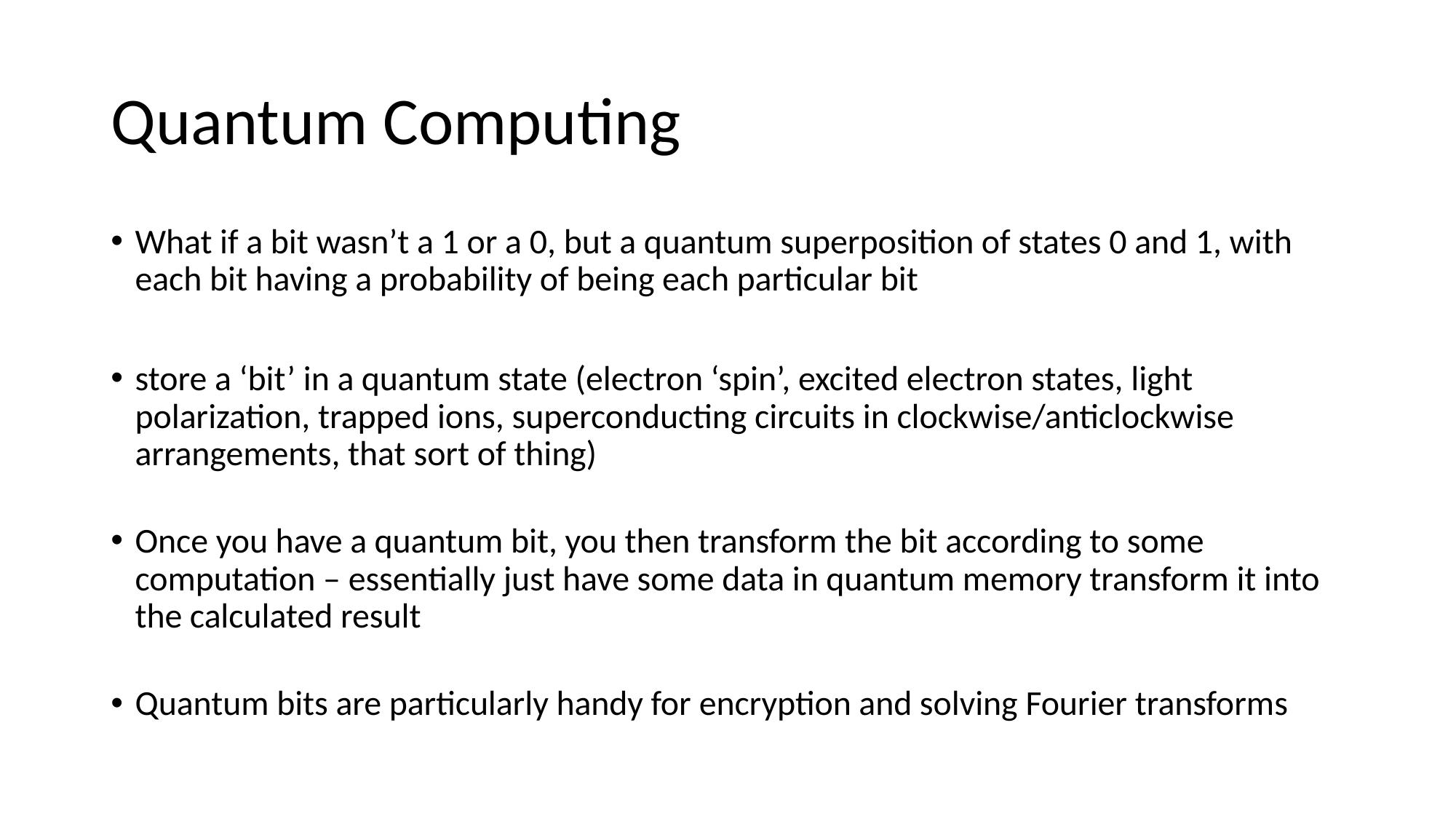

# Quantum Computing
What if a bit wasn’t a 1 or a 0, but a quantum superposition of states 0 and 1, with each bit having a probability of being each particular bit

store a ‘bit’ in a quantum state (electron ‘spin’, excited electron states, light polarization, trapped ions, superconducting circuits in clockwise/anticlockwise arrangements, that sort of thing)
Once you have a quantum bit, you then transform the bit according to some computation – essentially just have some data in quantum memory transform it into the calculated result
Quantum bits are particularly handy for encryption and solving Fourier transforms